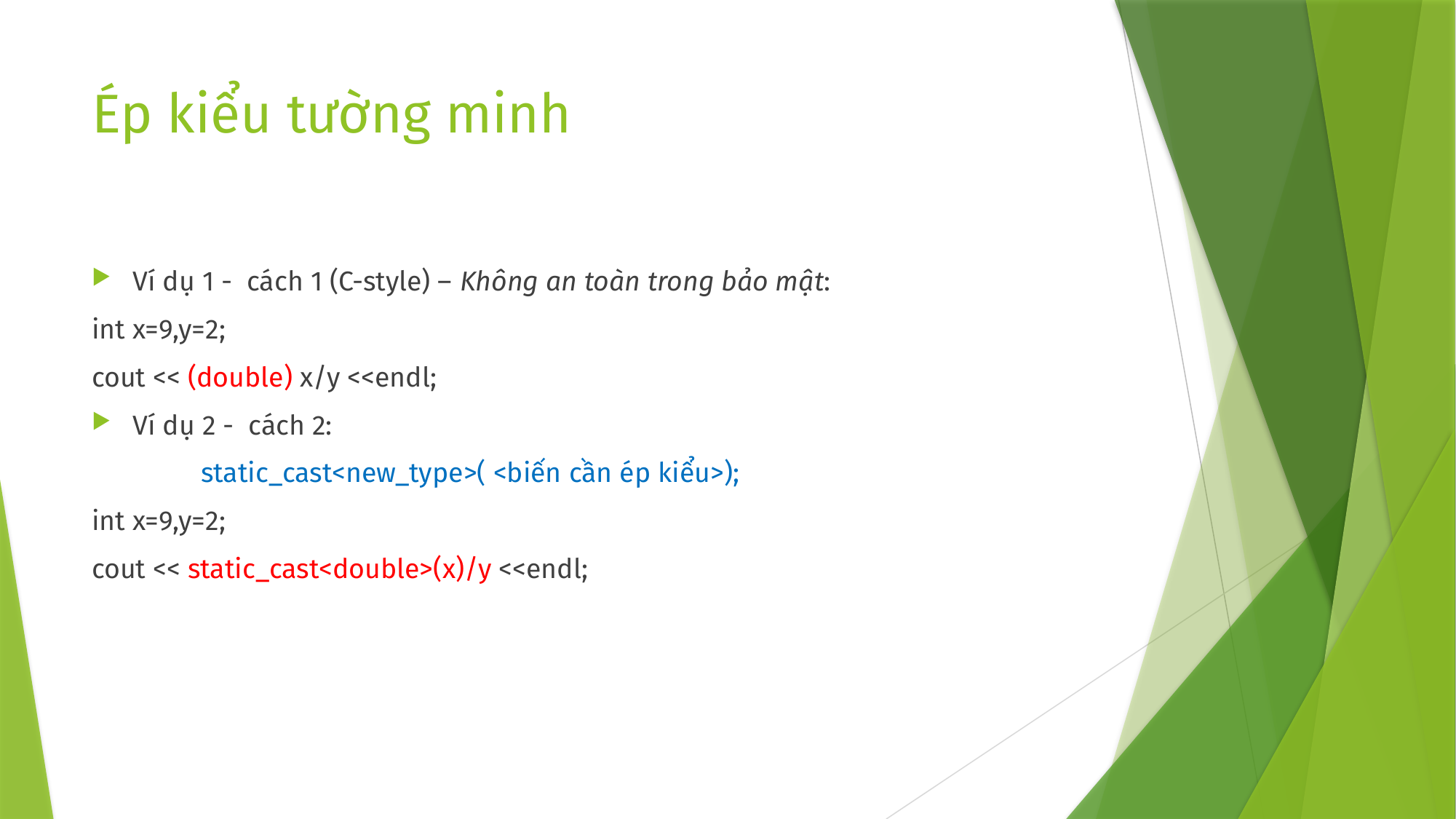

# Ép kiểu tường minh
Ví dụ 1 -  cách 1 (C-style) – Không an toàn trong bảo mật:
int x=9,y=2;
cout << (double) x/y <<endl;
Ví dụ 2 -  cách 2:
	static_cast<new_type>( <biến cần ép kiểu>);
int x=9,y=2;
cout << static_cast<double>(x)/y <<endl;